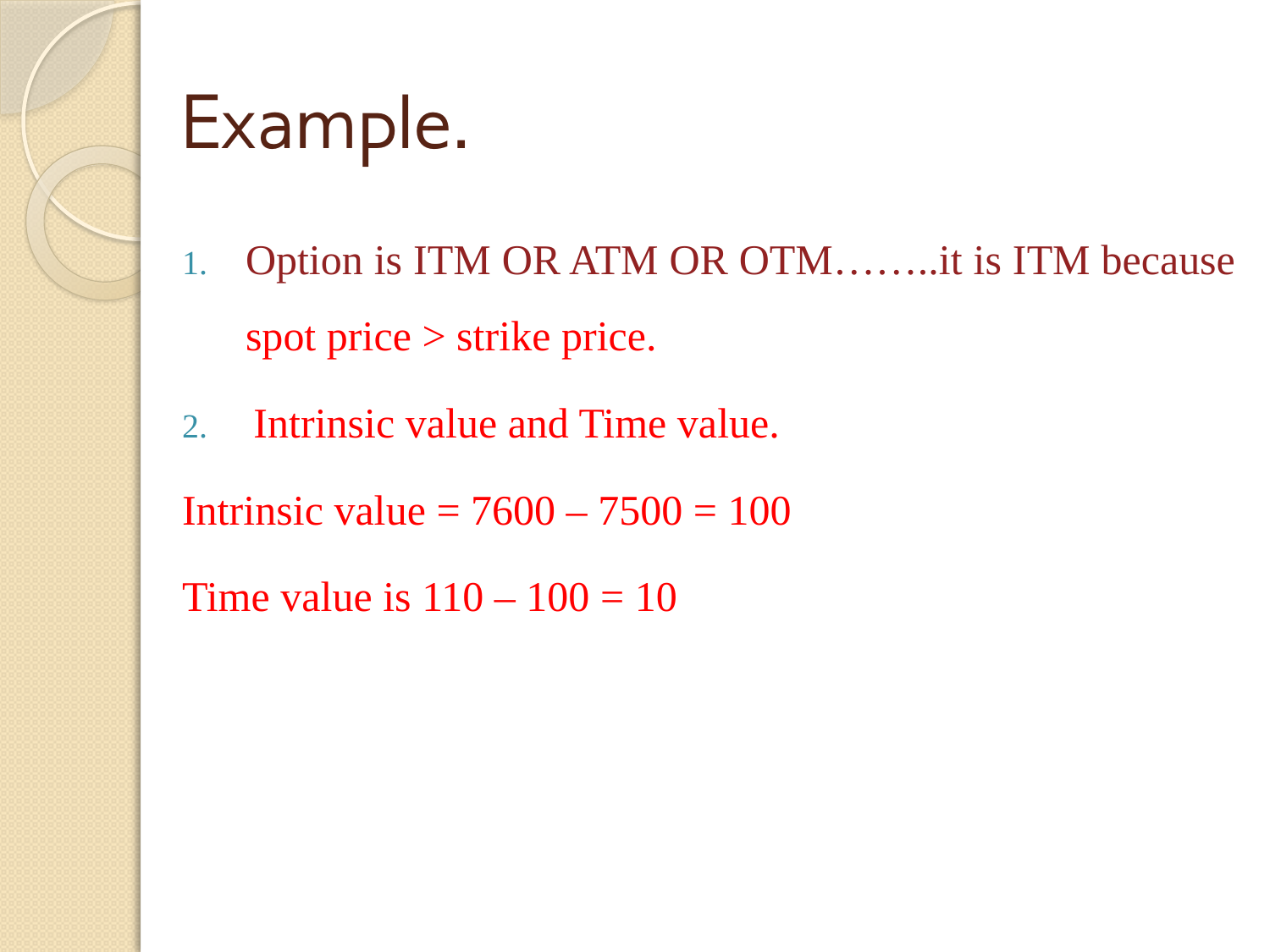

# Example.
Option is ITM OR ATM OR OTM……..it is ITM because spot price > strike price.
Intrinsic value and Time value.
Intrinsic value = 7600 – 7500 = 100
Time value is 110 – 100 = 10